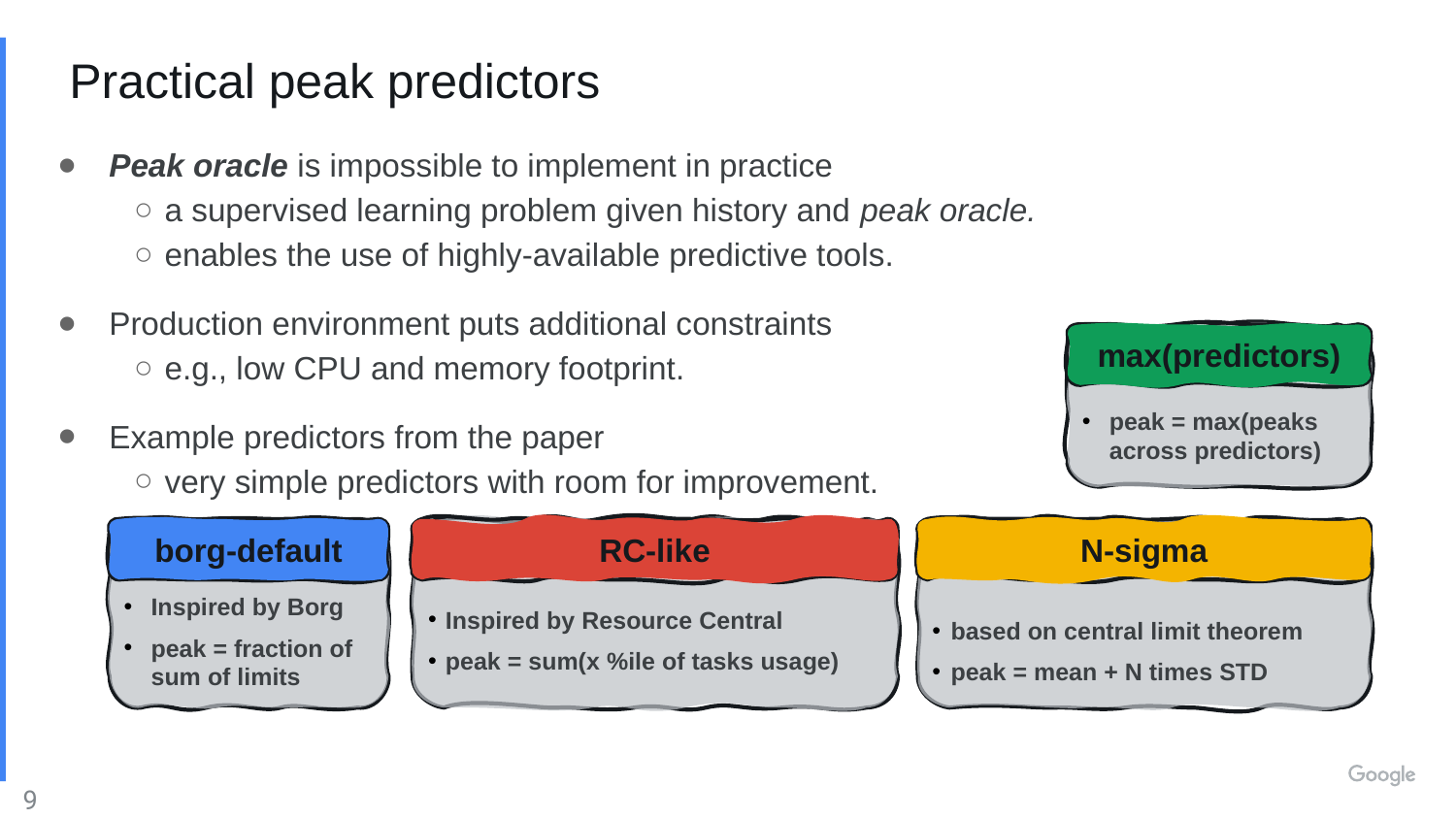

# Practical peak predictors
Peak oracle is impossible to implement in practice
a supervised learning problem given history and peak oracle.
enables the use of highly-available predictive tools.
Production environment puts additional constraints
e.g., low CPU and memory footprint.
Example predictors from the paper
very simple predictors with room for improvement.

peak = max(peaks across predictors)

max(predictors)

Inspired by Borg
peak = fraction of sum of limits

borg-default

Inspired by Resource Central
peak = sum(x %ile of tasks usage)

RC-like

based on central limit theorem
peak = mean + N times STD

N-sigma
9